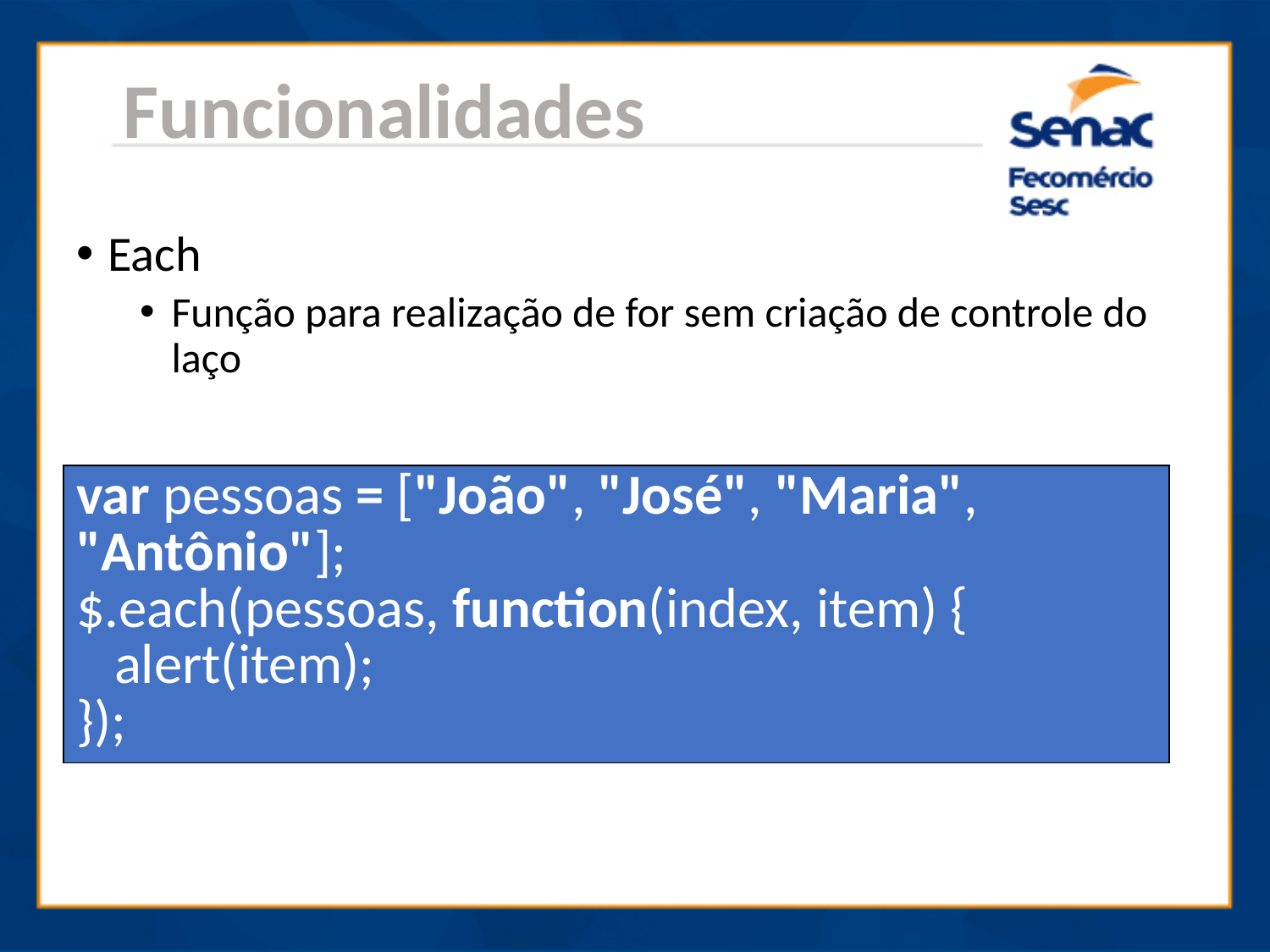

Funcionalidades
Each
Função para realização de for sem criação de controle do laço

| var pessoas = ["João", "José", "Maria", "Antônio"]; $.each(pessoas, function(index, item) { alert(item); }); |
| --- |